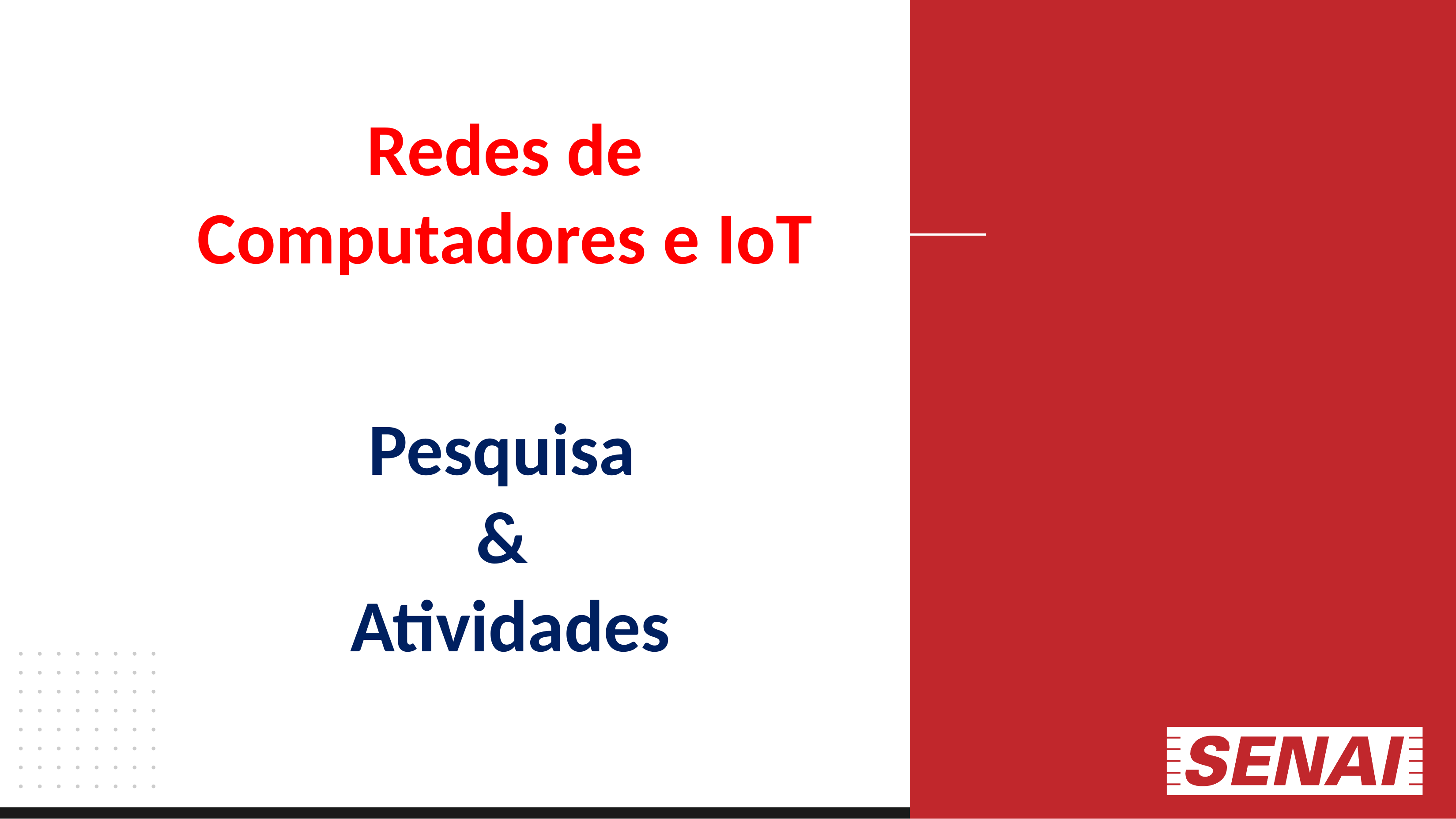

Redes de Computadores e IoT

Pesquisa
&
Atividades